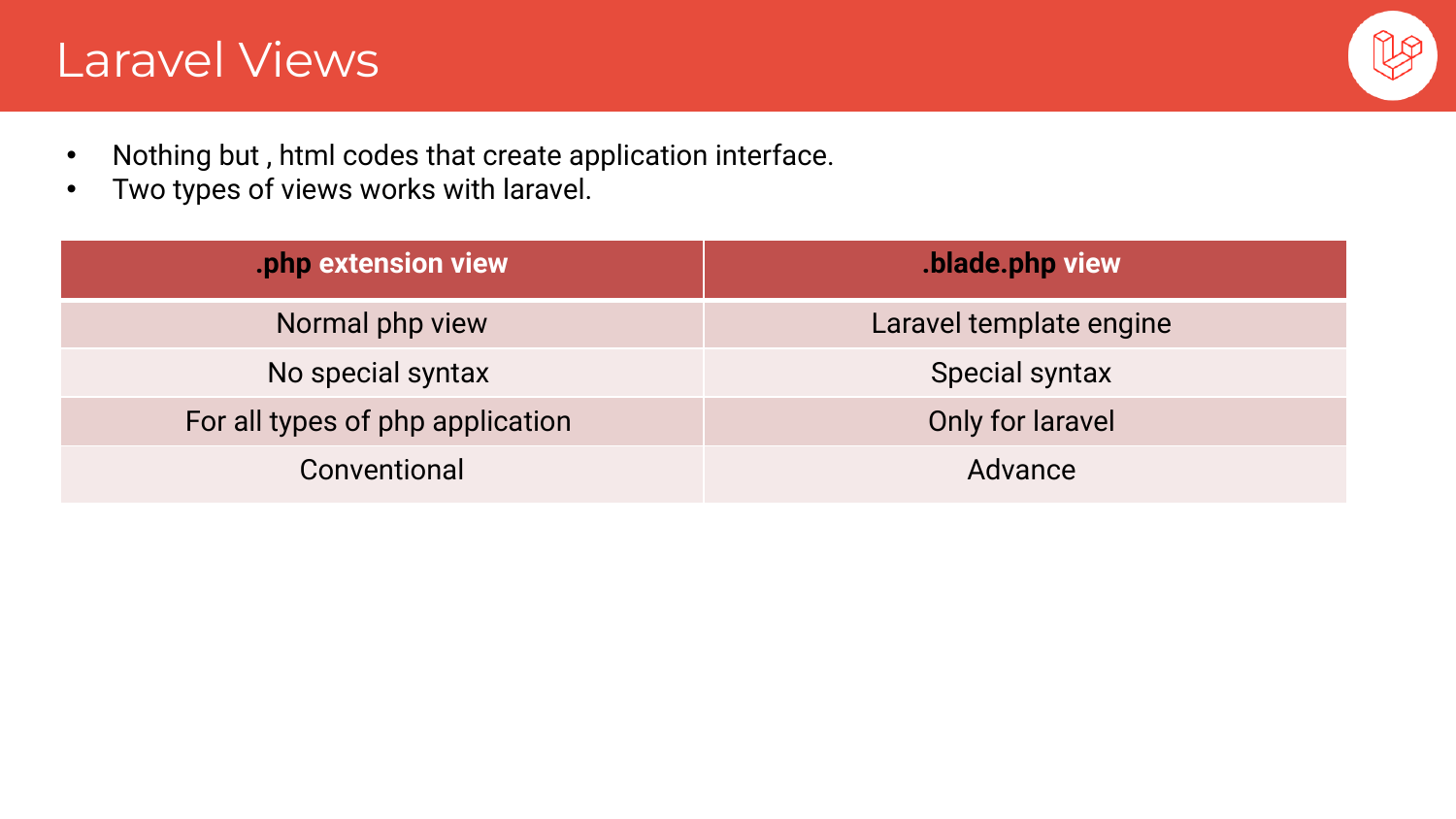

Laravel Views
Nothing but , html codes that create application interface.
Two types of views works with laravel.
| .php extension view | .blade.php view |
| --- | --- |
| Normal php view | Laravel template engine |
| No special syntax | Special syntax |
| For all types of php application | Only for laravel |
| Conventional | Advance |